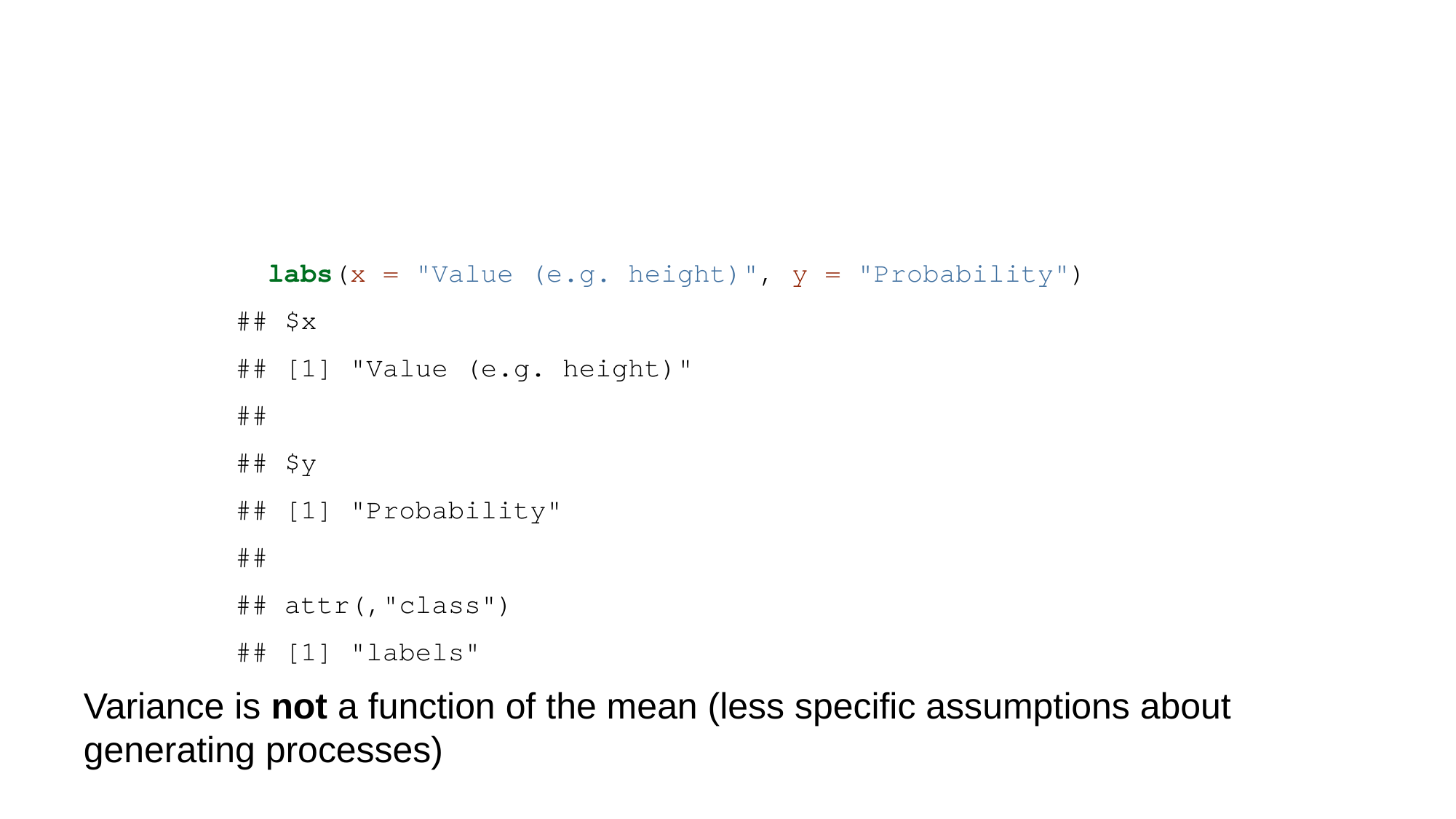

labs(x = "Value (e.g. height)", y = "Probability")
## $x
## [1] "Value (e.g. height)"
##
## $y
## [1] "Probability"
##
## attr(,"class")
## [1] "labels"
Variance is not a function of the mean (less specific assumptions about generating processes)